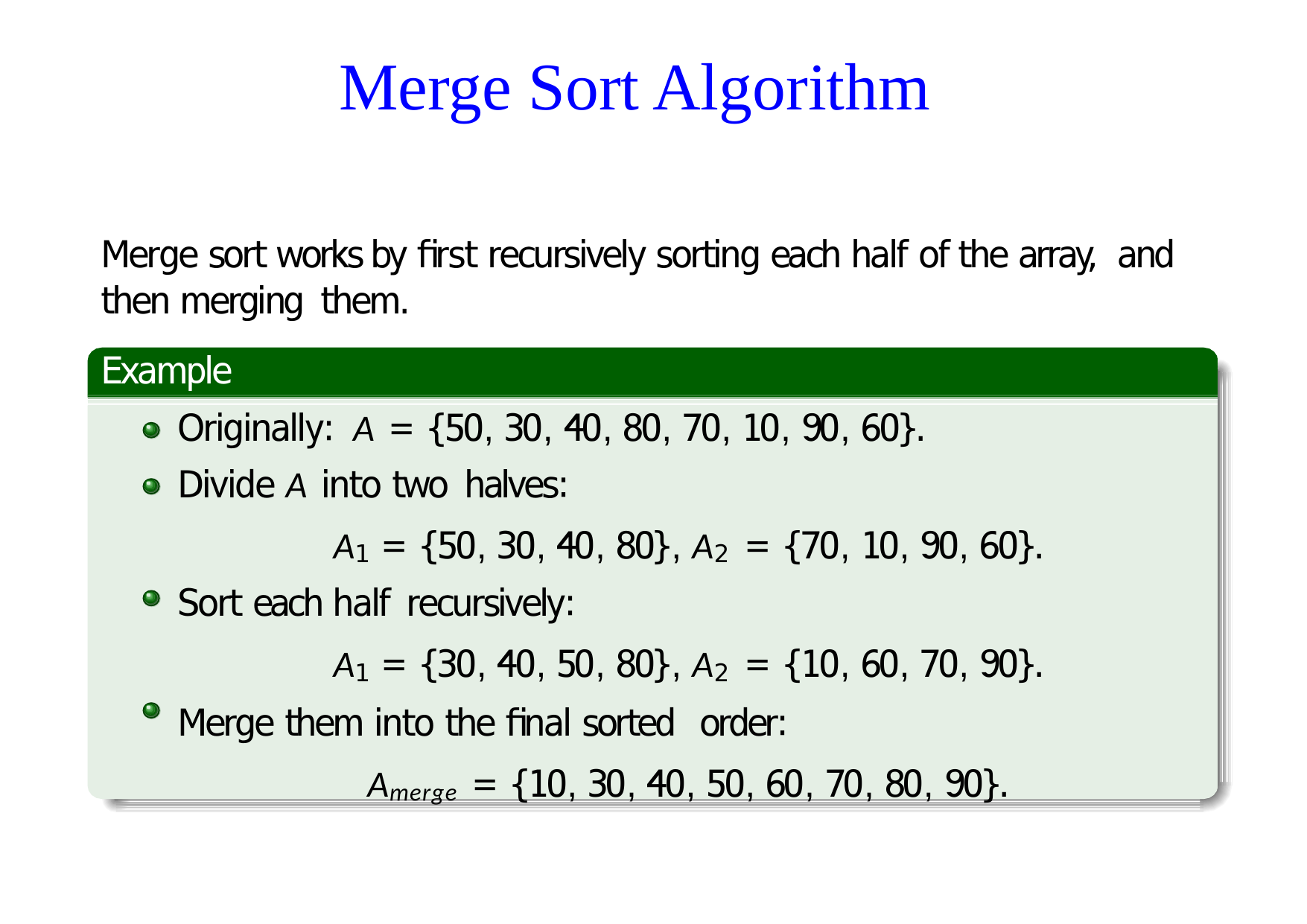

Merge Sort Algorithm
Merge sort works by first recursively sorting each half of the array,  and then merging them.
Example
Originally: A = {50, 30, 40, 80, 70, 10, 90, 60}.
Divide A into two halves:
A1 = {50, 30, 40, 80}, A2 = {70, 10, 90, 60}.
Sort each half recursively:
A1 = {30, 40, 50, 80}, A2 = {10, 60, 70, 90}.
Merge them into the final sorted  order:
Amerge  = {10, 30, 40, 50, 60, 70, 80, 90}.